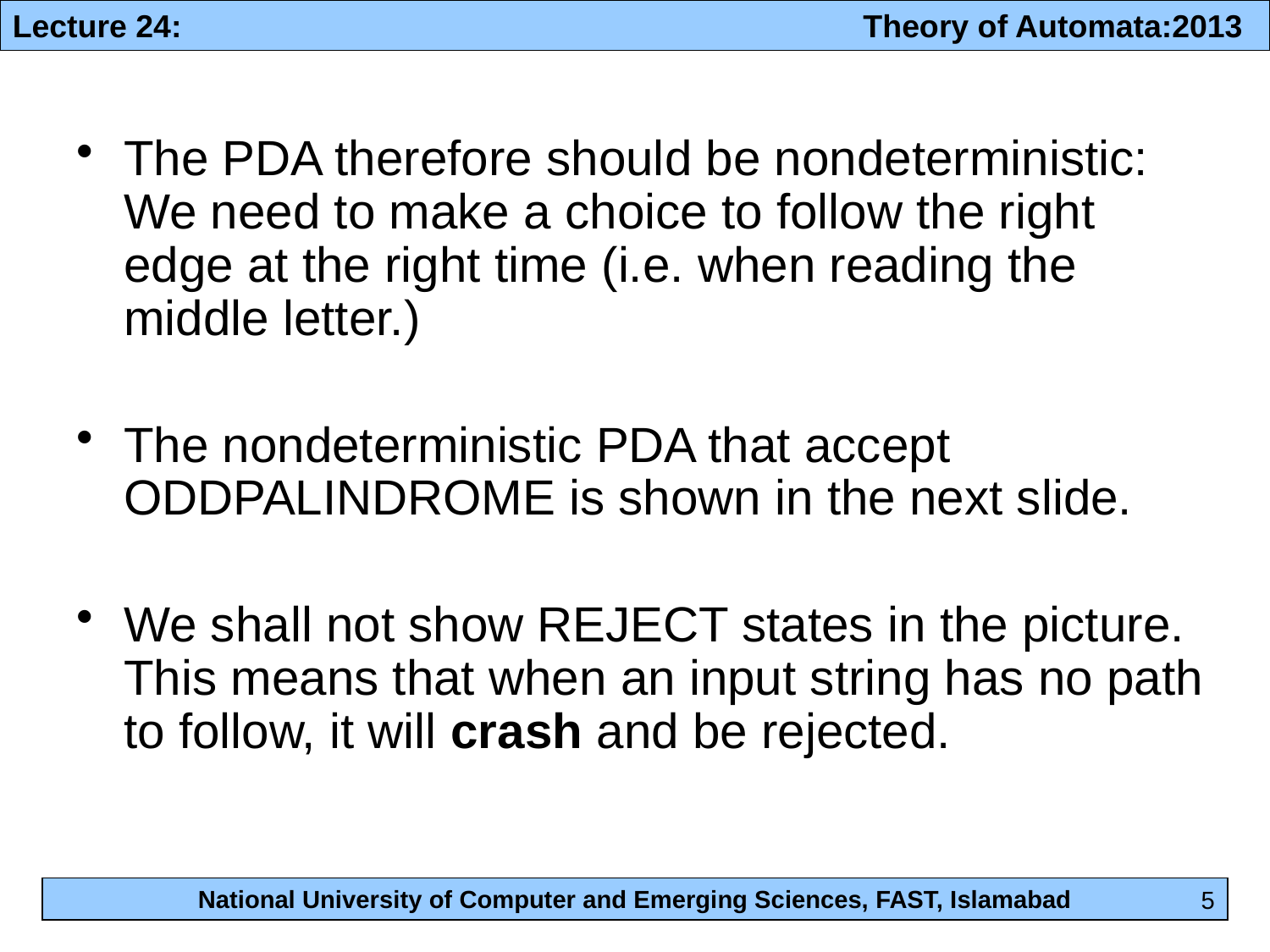

The PDA therefore should be nondeterministic: We need to make a choice to follow the right edge at the right time (i.e. when reading the middle letter.)

The nondeterministic PDA that accept ODDPALINDROME is shown in the next slide.

We shall not show REJECT states in the picture. This means that when an input string has no path to follow, it will crash and be rejected.
5